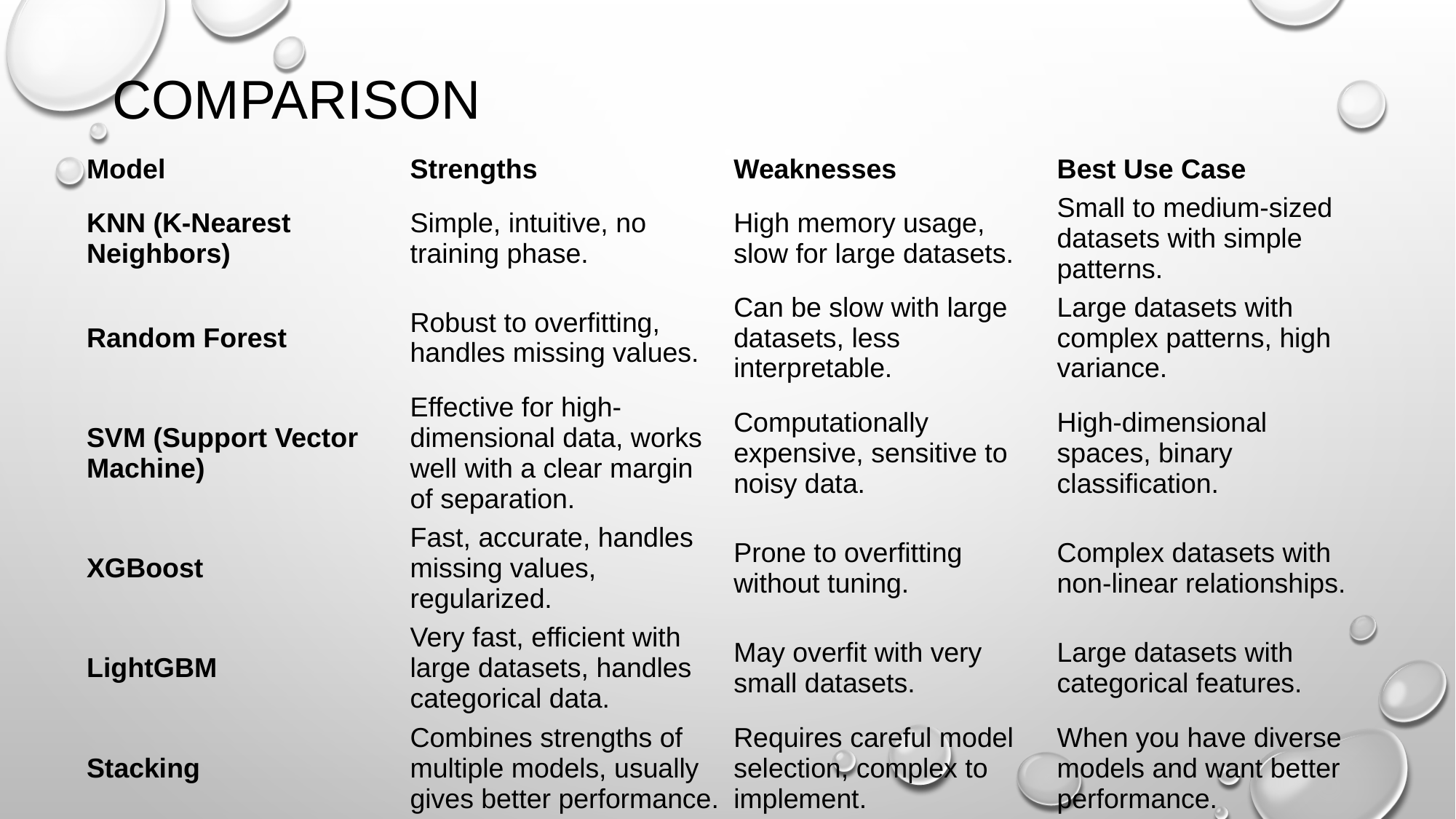

# comparison
| Model | Strengths | Weaknesses | Best Use Case |
| --- | --- | --- | --- |
| KNN (K-Nearest Neighbors) | Simple, intuitive, no training phase. | High memory usage, slow for large datasets. | Small to medium-sized datasets with simple patterns. |
| Random Forest | Robust to overfitting, handles missing values. | Can be slow with large datasets, less interpretable. | Large datasets with complex patterns, high variance. |
| SVM (Support Vector Machine) | Effective for high-dimensional data, works well with a clear margin of separation. | Computationally expensive, sensitive to noisy data. | High-dimensional spaces, binary classification. |
| XGBoost | Fast, accurate, handles missing values, regularized. | Prone to overfitting without tuning. | Complex datasets with non-linear relationships. |
| LightGBM | Very fast, efficient with large datasets, handles categorical data. | May overfit with very small datasets. | Large datasets with categorical features. |
| Stacking | Combines strengths of multiple models, usually gives better performance. | Requires careful model selection, complex to implement. | When you have diverse models and want better performance. |